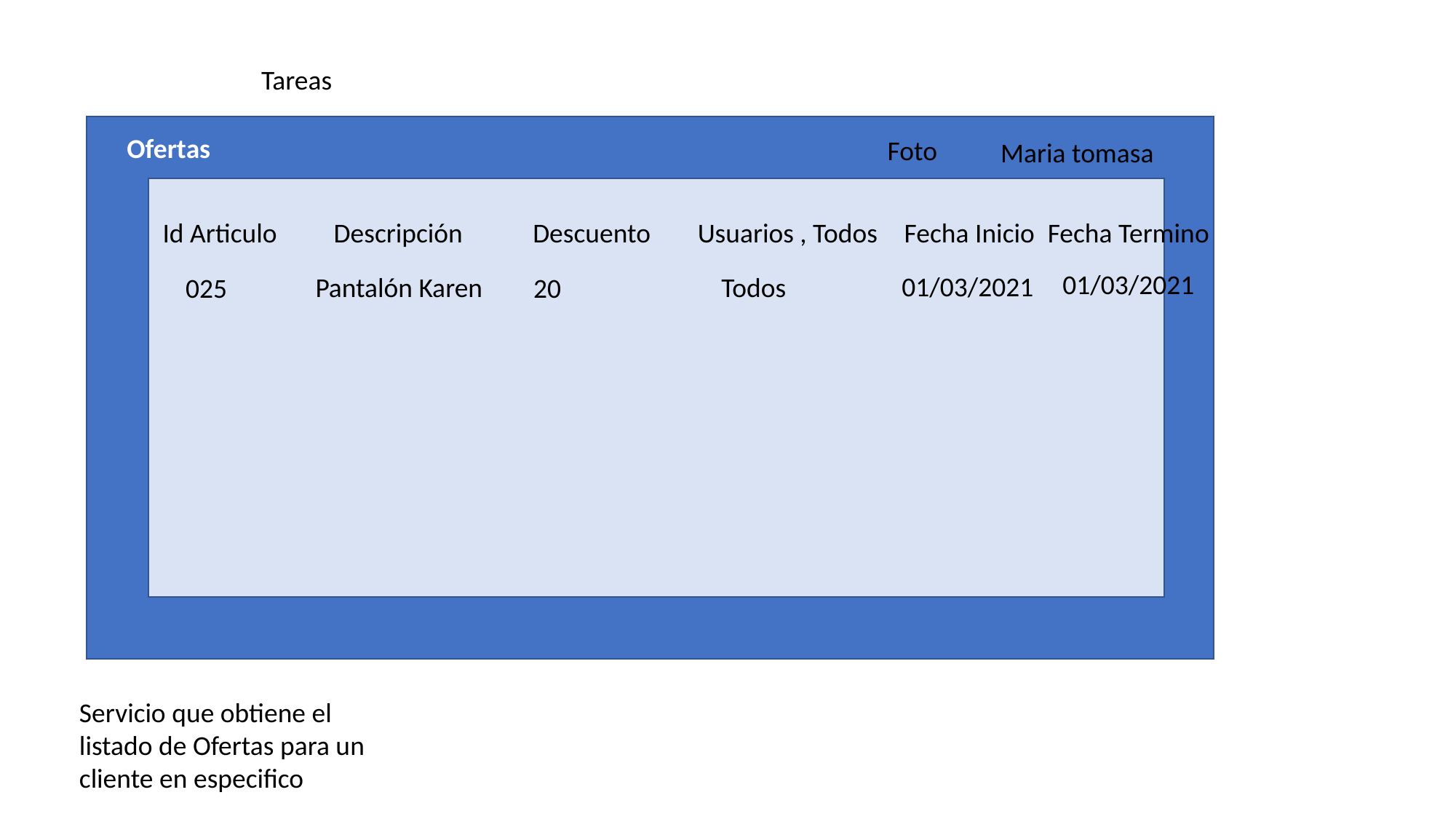

Tareas

Id Articulo
Descripción
Descuento
Usuarios , Todos
Ofertas
Foto
Maria tomasa
Fecha Termino
Fecha Inicio
01/03/2021
01/03/2021
Pantalón Karen
Todos
025
20
Servicio que obtiene el listado de Ofertas para un cliente en especifico